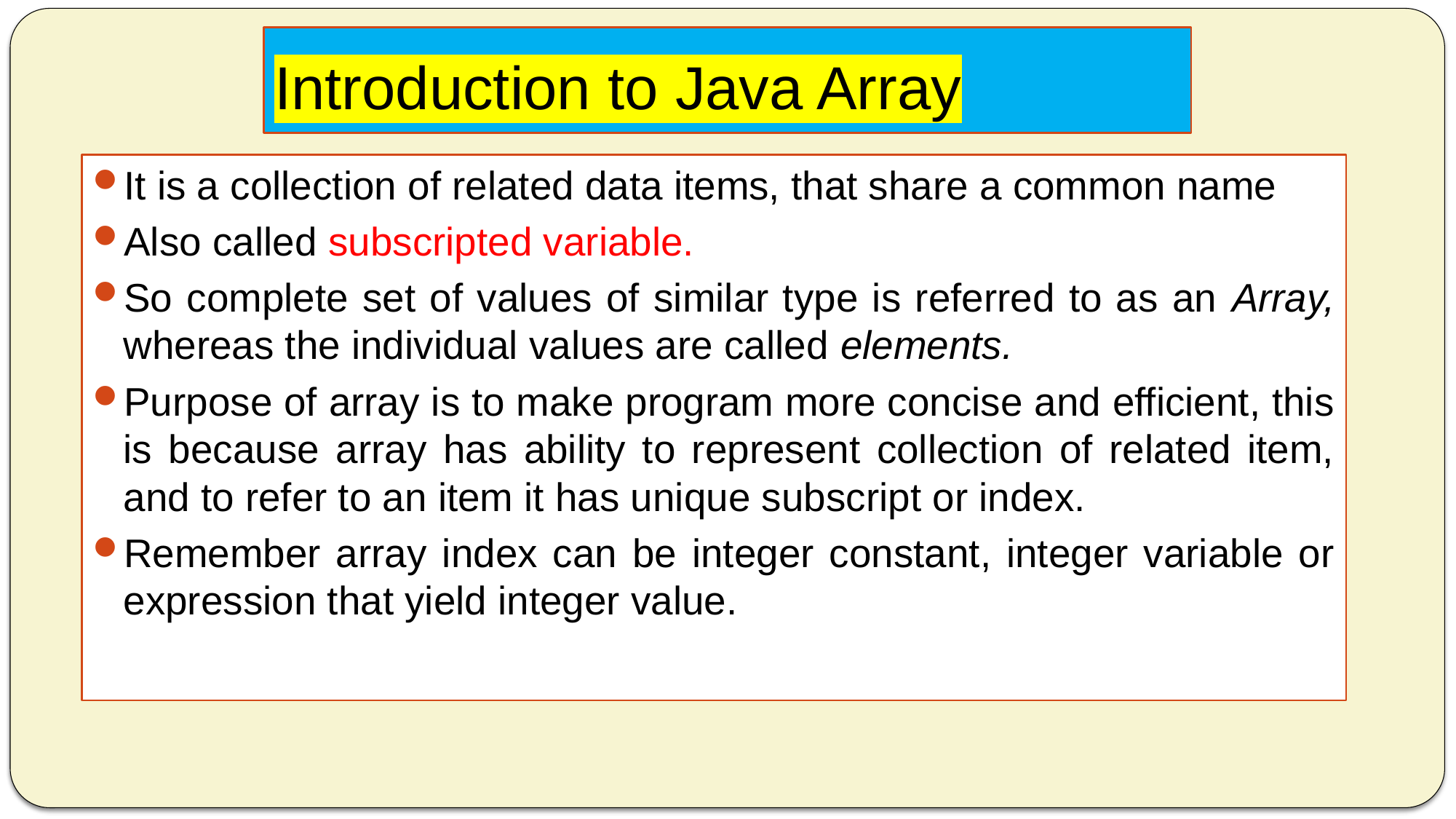

# Introduction to Java Array
It is a collection of related data items, that share a common name
Also called subscripted variable.
So complete set of values of similar type is referred to as an Array, whereas the individual values are called elements.
Purpose of array is to make program more concise and efficient, this is because array has ability to represent collection of related item, and to refer to an item it has unique subscript or index.
Remember array index can be integer constant, integer variable or expression that yield integer value.